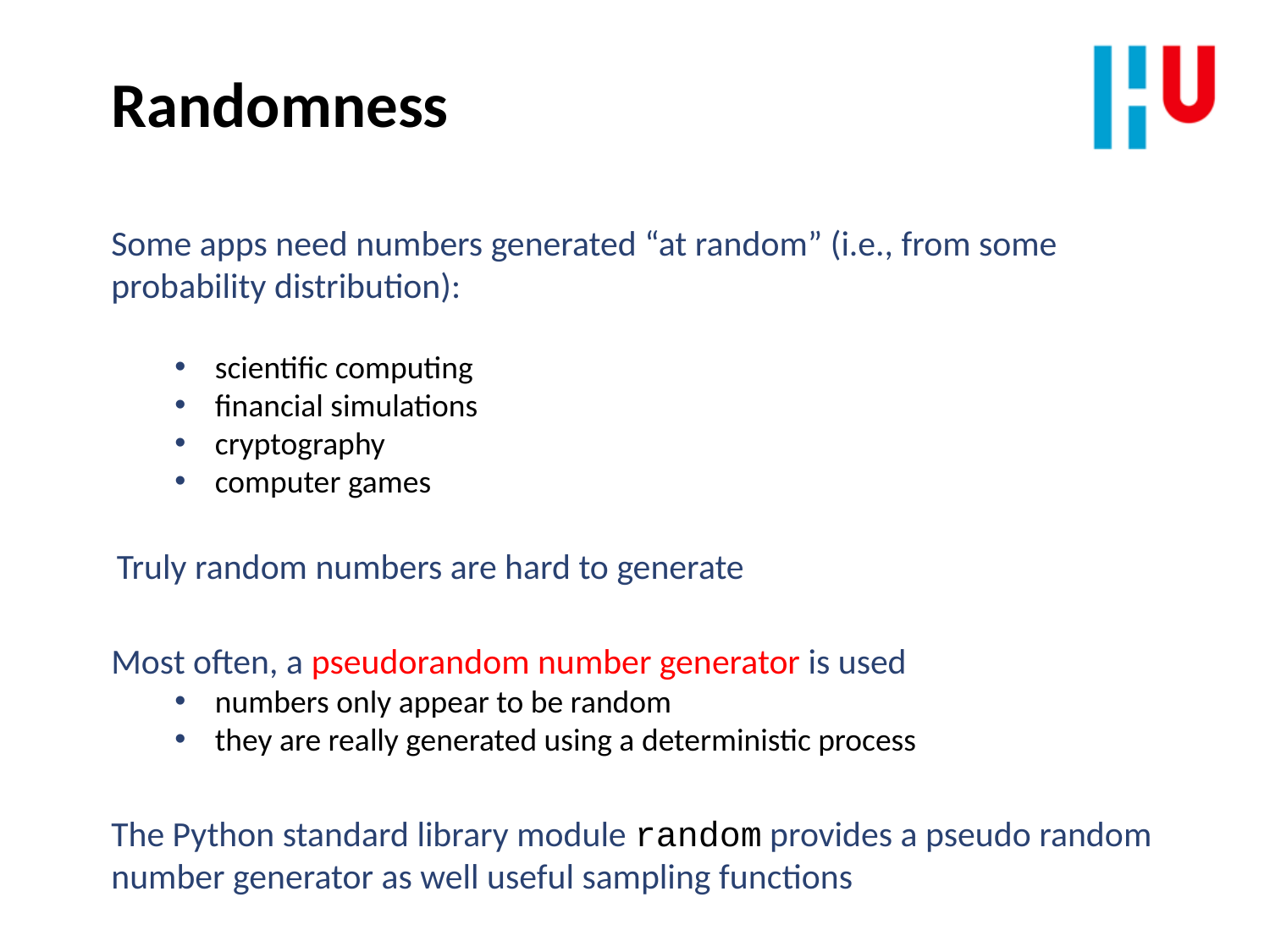

Randomness
Some apps need numbers generated “at random” (i.e., from some probability distribution):

scientific computing
financial simulations
cryptography
computer games
Truly random numbers are hard to generate
Most often, a pseudorandom number generator is used
numbers only appear to be random
they are really generated using a deterministic process
The Python standard library module random provides a pseudo random number generator as well useful sampling functions